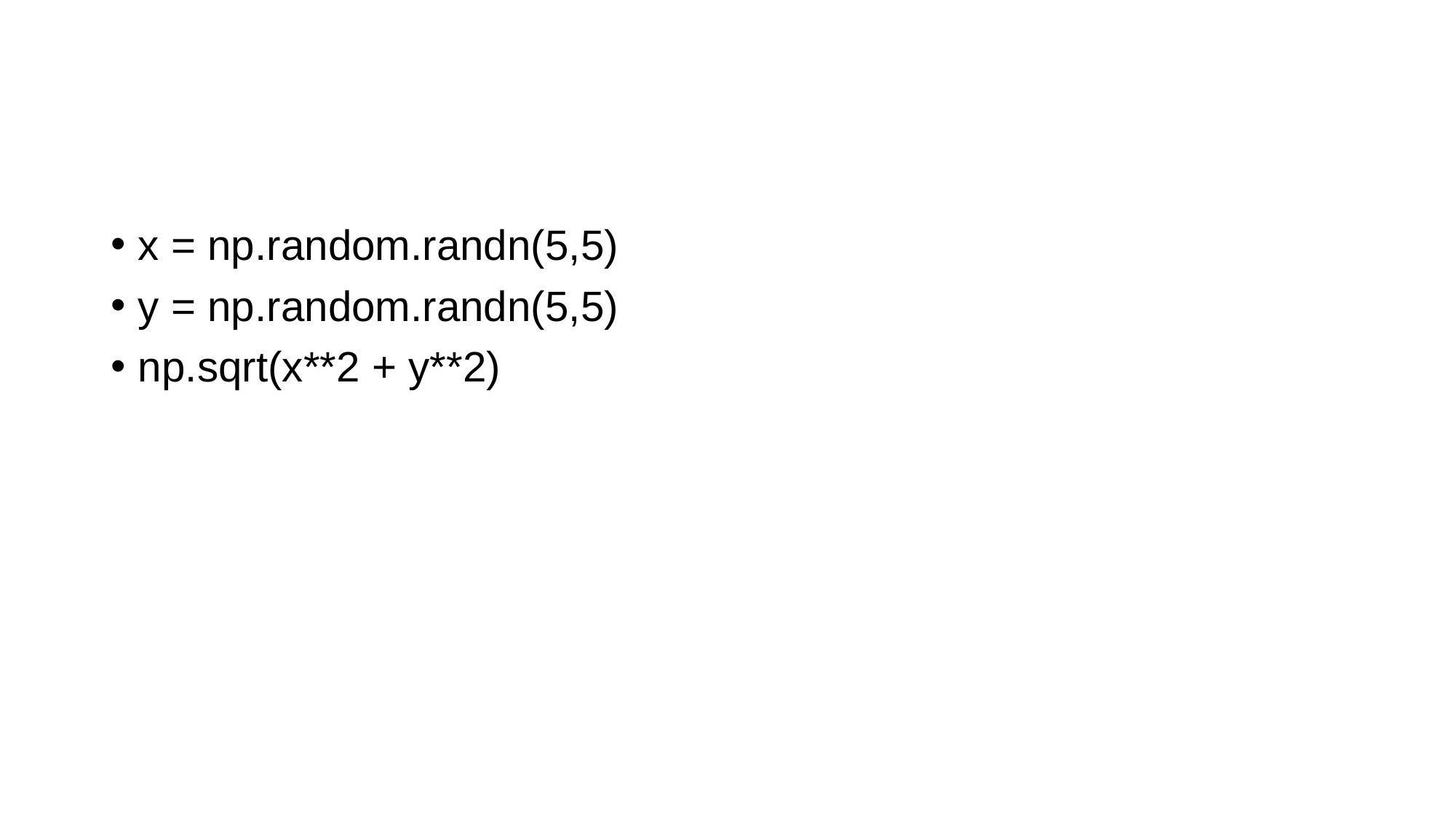

#
x = np.random.randn(5,5)
y = np.random.randn(5,5)
np.sqrt(x**2 + y**2)